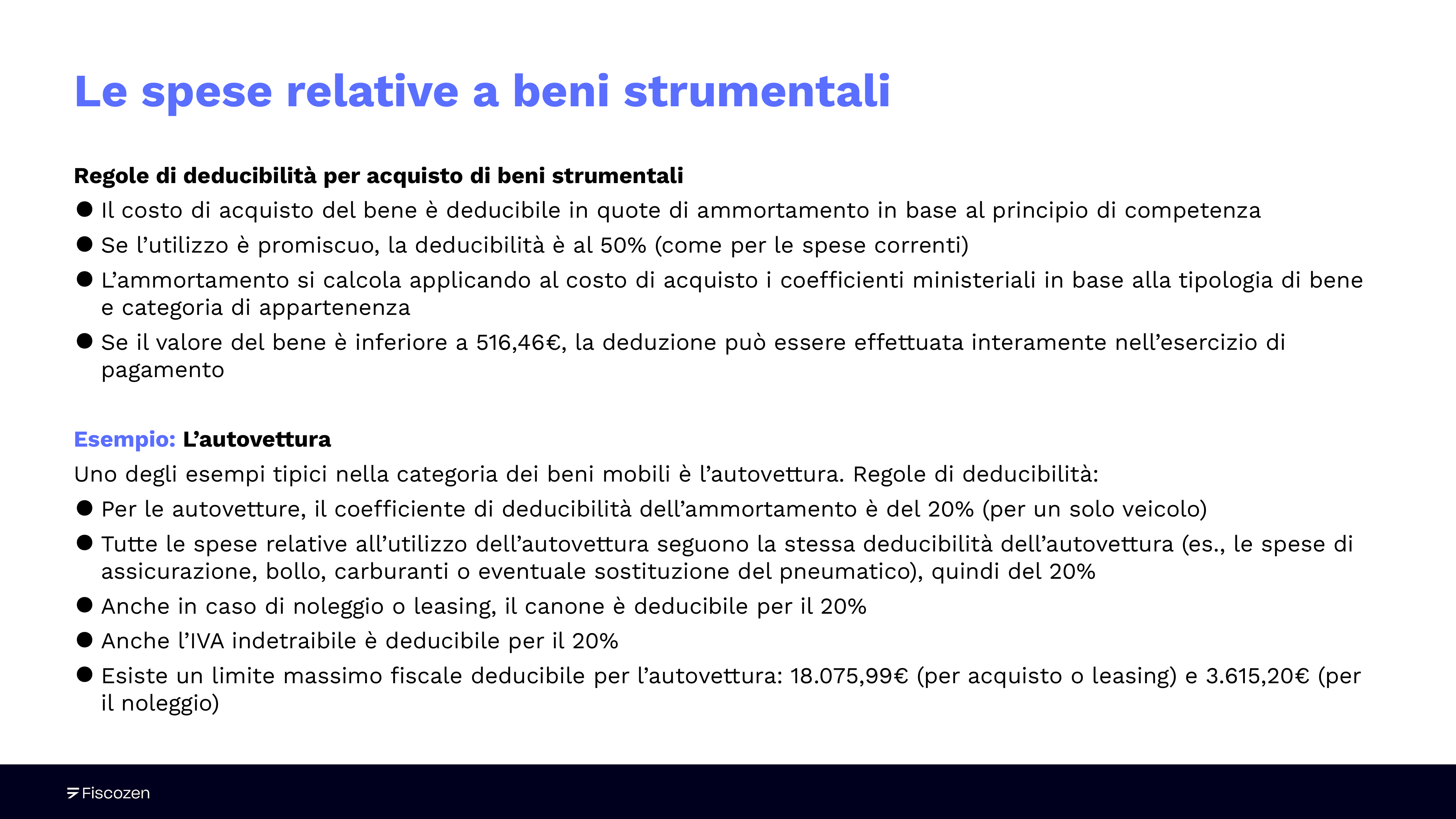

Le spese relative a beni strumentali
Regole di deducibilità per acquisto di beni strumentali
Il costo di acquisto del bene è deducibile in quote di ammortamento in base al principio di competenza
Se l’utilizzo è promiscuo, la deducibilità è al 50% (come per le spese correnti)
L’ammortamento si calcola applicando al costo di acquisto i coefficienti ministeriali in base alla tipologia di bene e categoria di appartenenza
Se il valore del bene è inferiore a 516,46€, la deduzione può essere effettuata interamente nell’esercizio di pagamento

Esempio: L’autovettura
Uno degli esempi tipici nella categoria dei beni mobili è l’autovettura. Regole di deducibilità:
Per le autovetture, il coefficiente di deducibilità dell’ammortamento è del 20% (per un solo veicolo)
Tutte le spese relative all’utilizzo dell’autovettura seguono la stessa deducibilità dell’autovettura (es., le spese di assicurazione, bollo, carburanti o eventuale sostituzione del pneumatico), quindi del 20%
Anche in caso di noleggio o leasing, il canone è deducibile per il 20%
Anche l’IVA indetraibile è deducibile per il 20%
Esiste un limite massimo fiscale deducibile per l’autovettura: 18.075,99€ (per acquisto o leasing) e 3.615,20€ (per il noleggio)